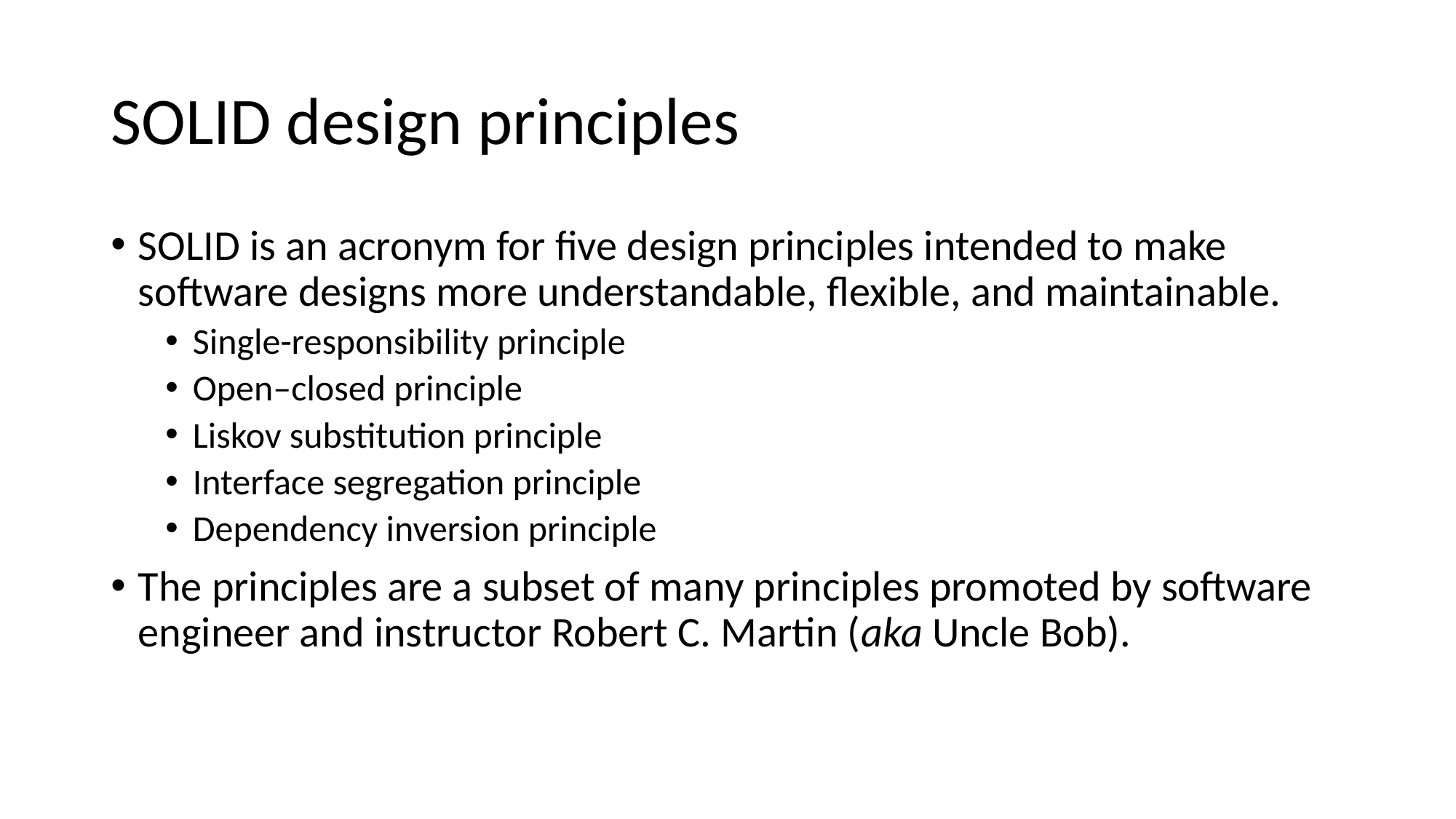

# SOLID design principles
SOLID is an acronym for five design principles intended to make software designs more understandable, flexible, and maintainable.
Single-responsibility principle
Open–closed principle
Liskov substitution principle
Interface segregation principle
Dependency inversion principle
The principles are a subset of many principles promoted by software engineer and instructor Robert C. Martin (aka Uncle Bob).